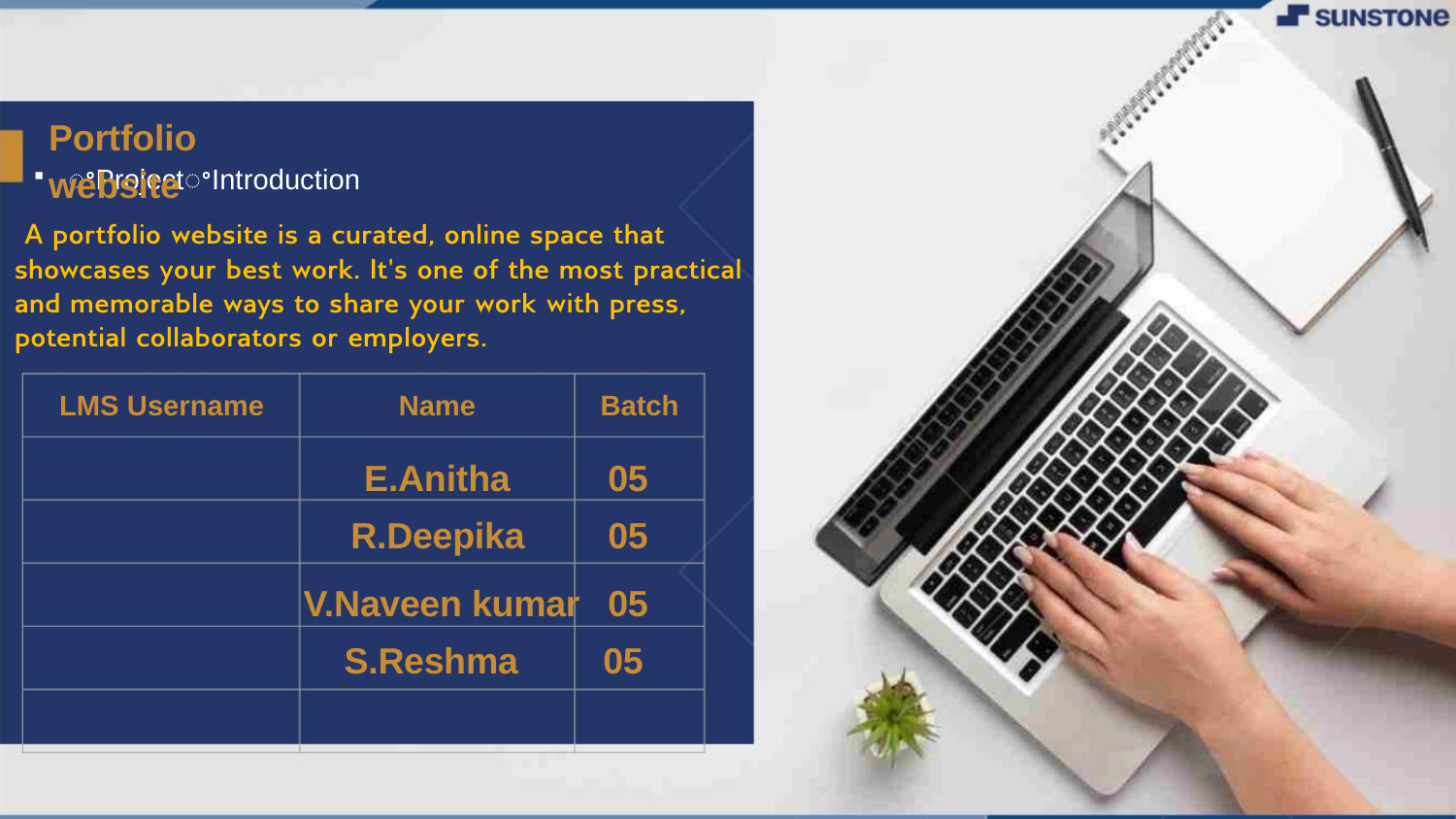

Portfolio website
▪
ꢀProjectꢀIntroduction
 A portfolio website is a curated, online space that showcases your best work. It's one of the most practical and memorable ways to share your work with press, potential collaborators or employers.
LMS Username
Name
Batch
E.Anitha
05
R.Deepika
05
V.Naveen kumar
05
S.Reshma
  05